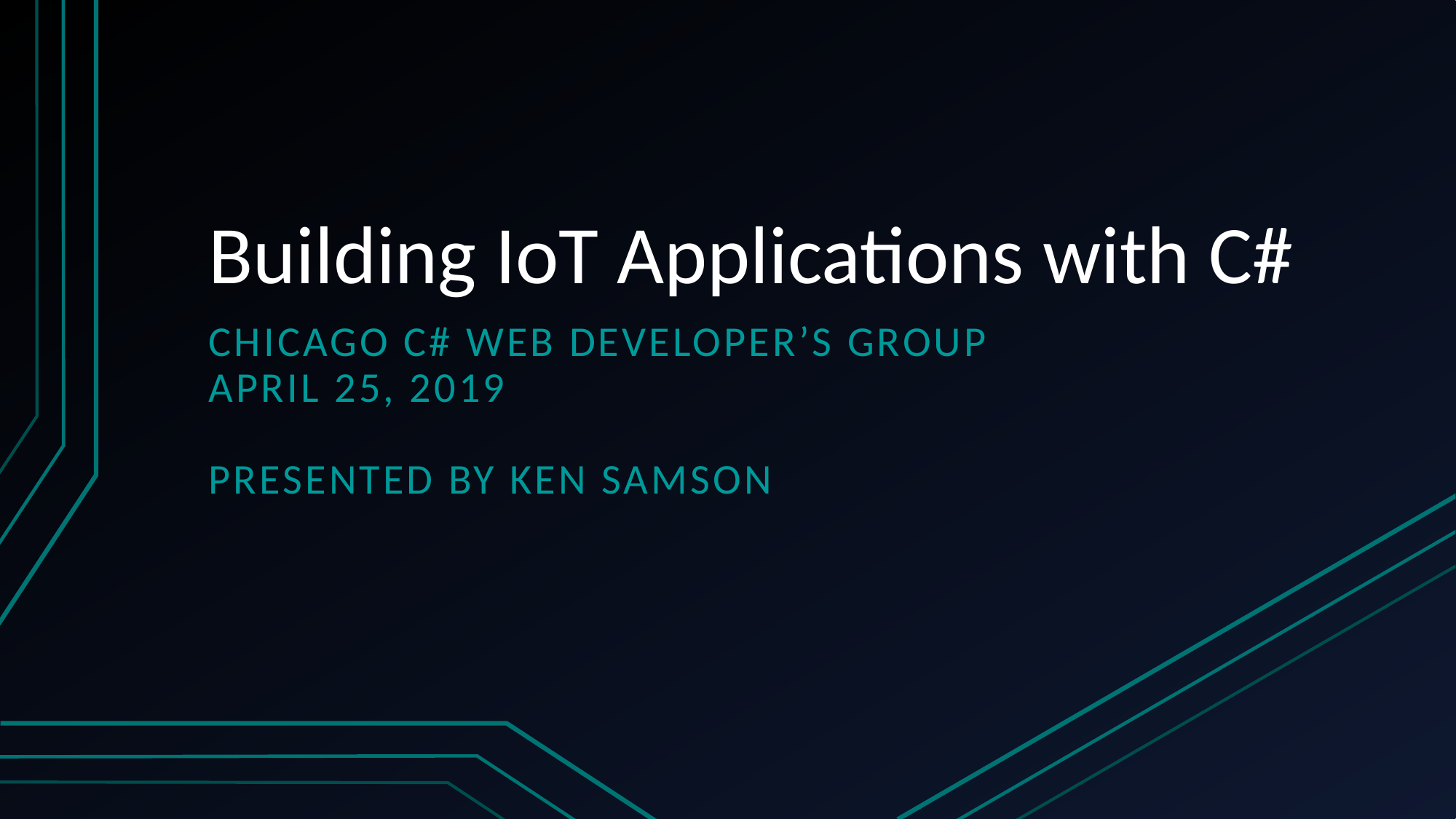

# Building IoT Applications with C#
Chicago C# WEB DEVELOPER’S GROUP
April 25, 2019

Presented BY Ken SamsoN